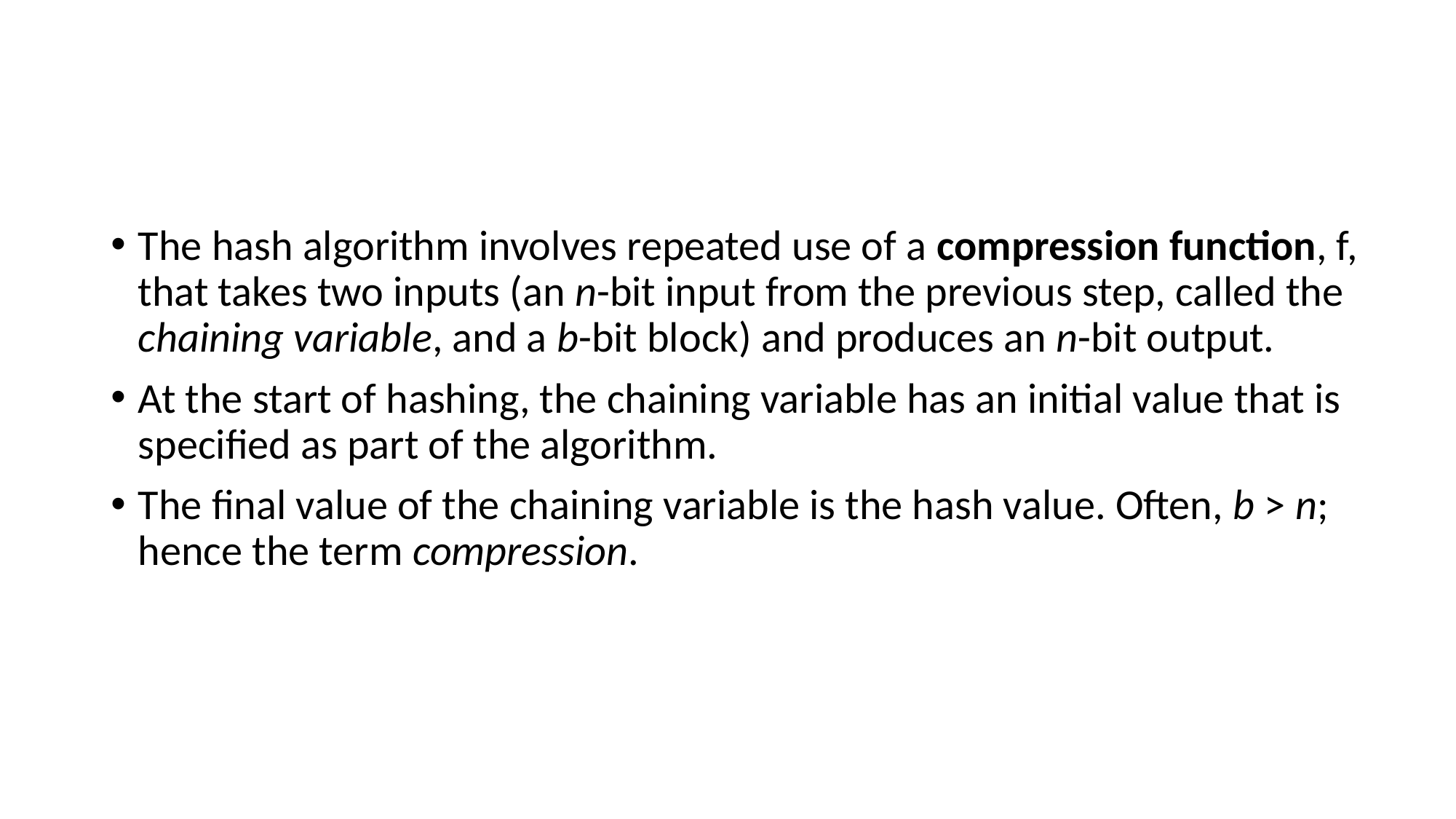

#
The hash algorithm involves repeated use of a compression function, f, that takes two inputs (an n-bit input from the previous step, called the chaining variable, and a b-bit block) and produces an n-bit output.
At the start of hashing, the chaining variable has an initial value that is specified as part of the algorithm.
The final value of the chaining variable is the hash value. Often, b > n; hence the term compression.